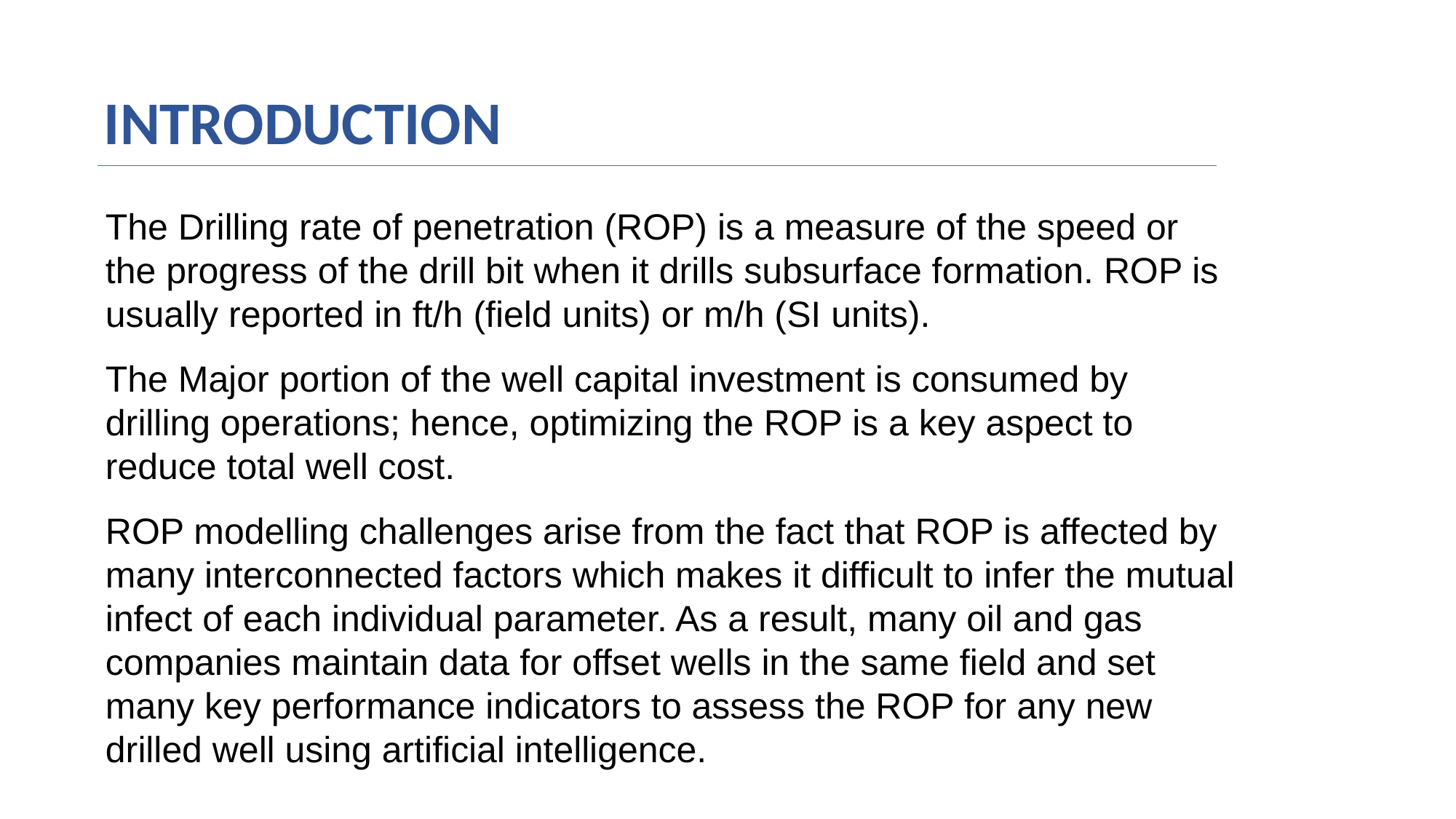

INTRODUCTION
The Drilling rate of penetration (ROP) is a measure of the speed or the progress of the drill bit when it drills subsurface formation. ROP is usually reported in ft/h (field units) or m/h (SI units).
The Major portion of the well capital investment is consumed by drilling operations; hence, optimizing the ROP is a key aspect to reduce total well cost.
ROP modelling challenges arise from the fact that ROP is affected by many interconnected factors which makes it difficult to infer the mutual infect of each individual parameter. As a result, many oil and gas companies maintain data for offset wells in the same field and set many key performance indicators to assess the ROP for any new drilled well using artificial intelligence.